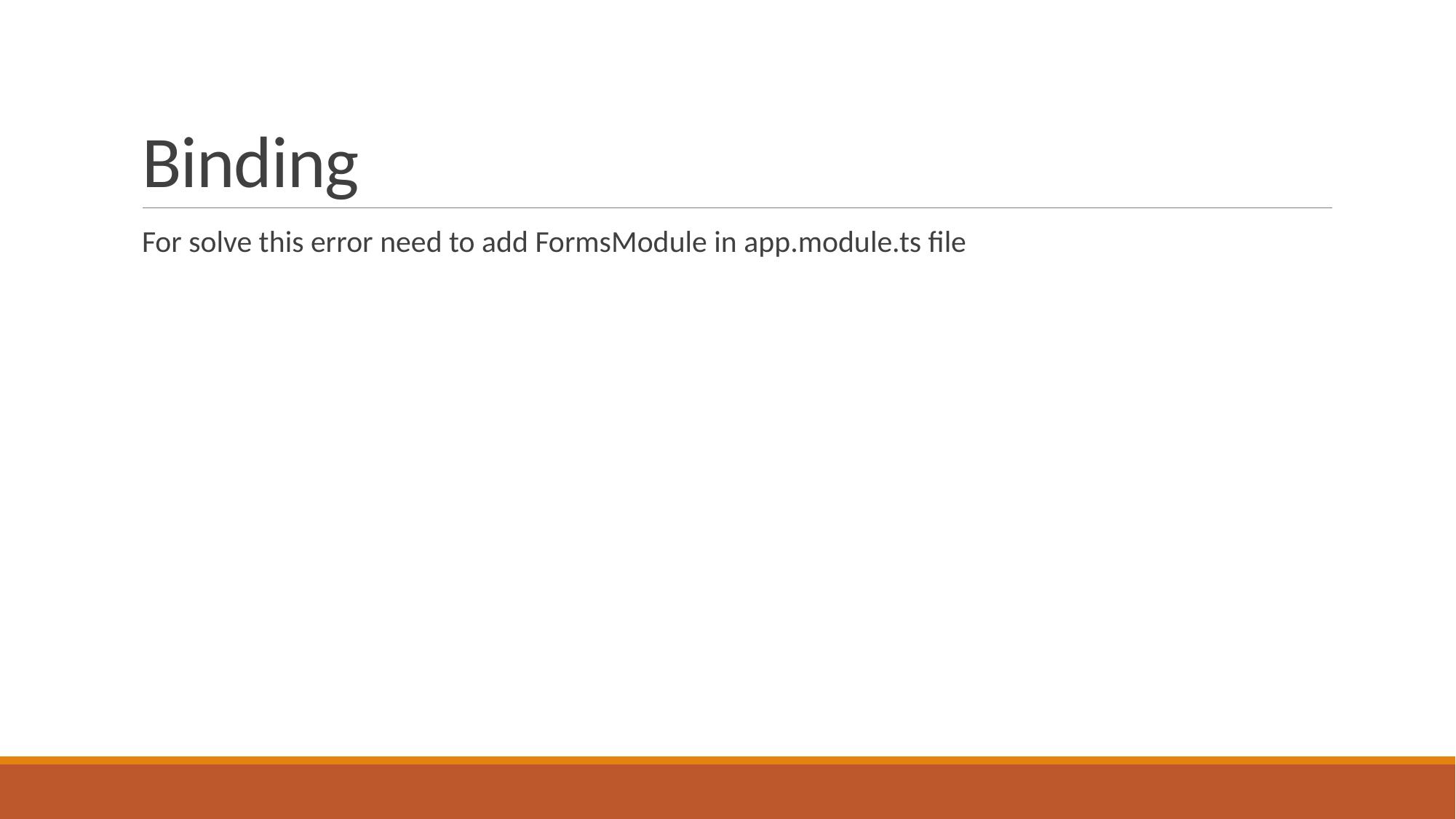

# Binding
For solve this error need to add FormsModule in app.module.ts file